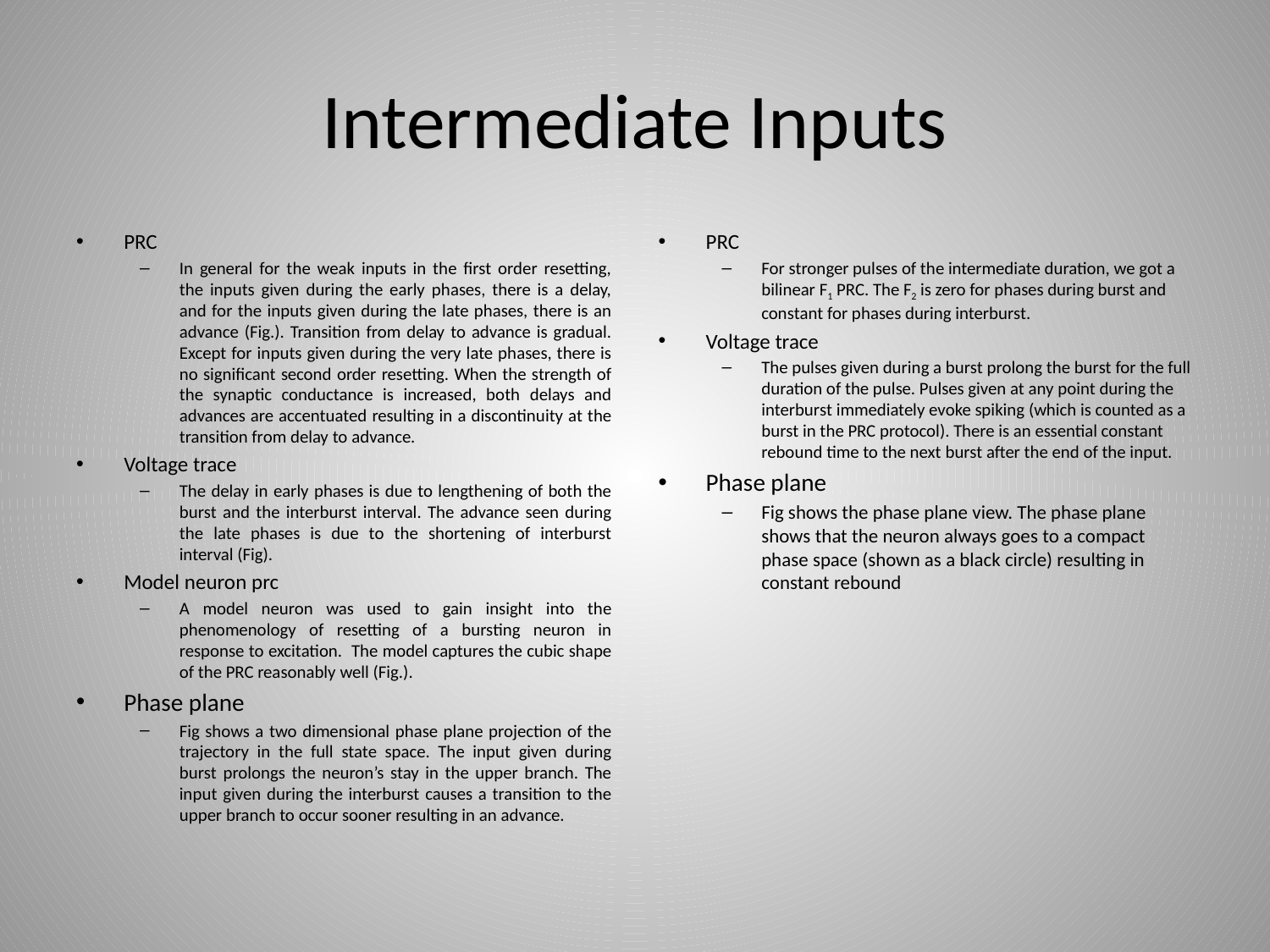

# Intermediate Inputs
PRC
In general for the weak inputs in the first order resetting, the inputs given during the early phases, there is a delay, and for the inputs given during the late phases, there is an advance (Fig.). Transition from delay to advance is gradual. Except for inputs given during the very late phases, there is no significant second order resetting. When the strength of the synaptic conductance is increased, both delays and advances are accentuated resulting in a discontinuity at the transition from delay to advance.
Voltage trace
The delay in early phases is due to lengthening of both the burst and the interburst interval. The advance seen during the late phases is due to the shortening of interburst interval (Fig).
Model neuron prc
A model neuron was used to gain insight into the phenomenology of resetting of a bursting neuron in response to excitation.  The model captures the cubic shape of the PRC reasonably well (Fig.).
Phase plane
Fig shows a two dimensional phase plane projection of the trajectory in the full state space. The input given during burst prolongs the neuron’s stay in the upper branch. The input given during the interburst causes a transition to the upper branch to occur sooner resulting in an advance.

PRC
For stronger pulses of the intermediate duration, we got a bilinear F1 PRC. The F2 is zero for phases during burst and constant for phases during interburst.
Voltage trace
The pulses given during a burst prolong the burst for the full duration of the pulse. Pulses given at any point during the interburst immediately evoke spiking (which is counted as a burst in the PRC protocol). There is an essential constant rebound time to the next burst after the end of the input.
Phase plane
Fig shows the phase plane view. The phase plane shows that the neuron always goes to a compact phase space (shown as a black circle) resulting in constant rebound